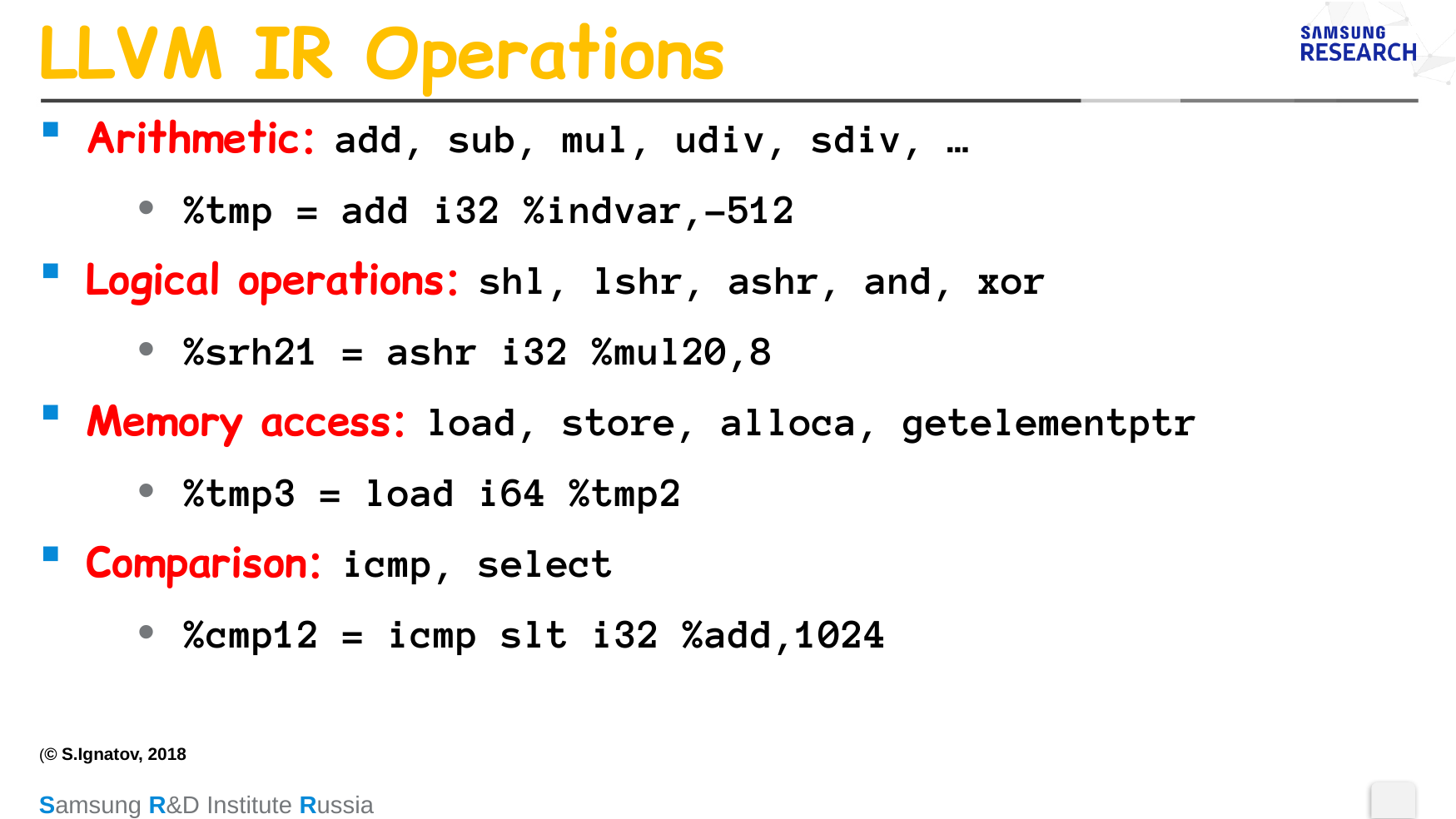

# LLVM IR Operations
Arithmetic: add, sub, mul, udiv, sdiv, …
%tmp = add i32 %indvar,-512
Logical operations: shl, lshr, ashr, and, xor
%srh21 = ashr i32 %mul20,8
Memory access: load, store, alloca, getelementptr
%tmp3 = load i64 %tmp2
Comparison: icmp, select
%cmp12 = icmp slt i32 %add,1024
(© S.Ignatov, 2018